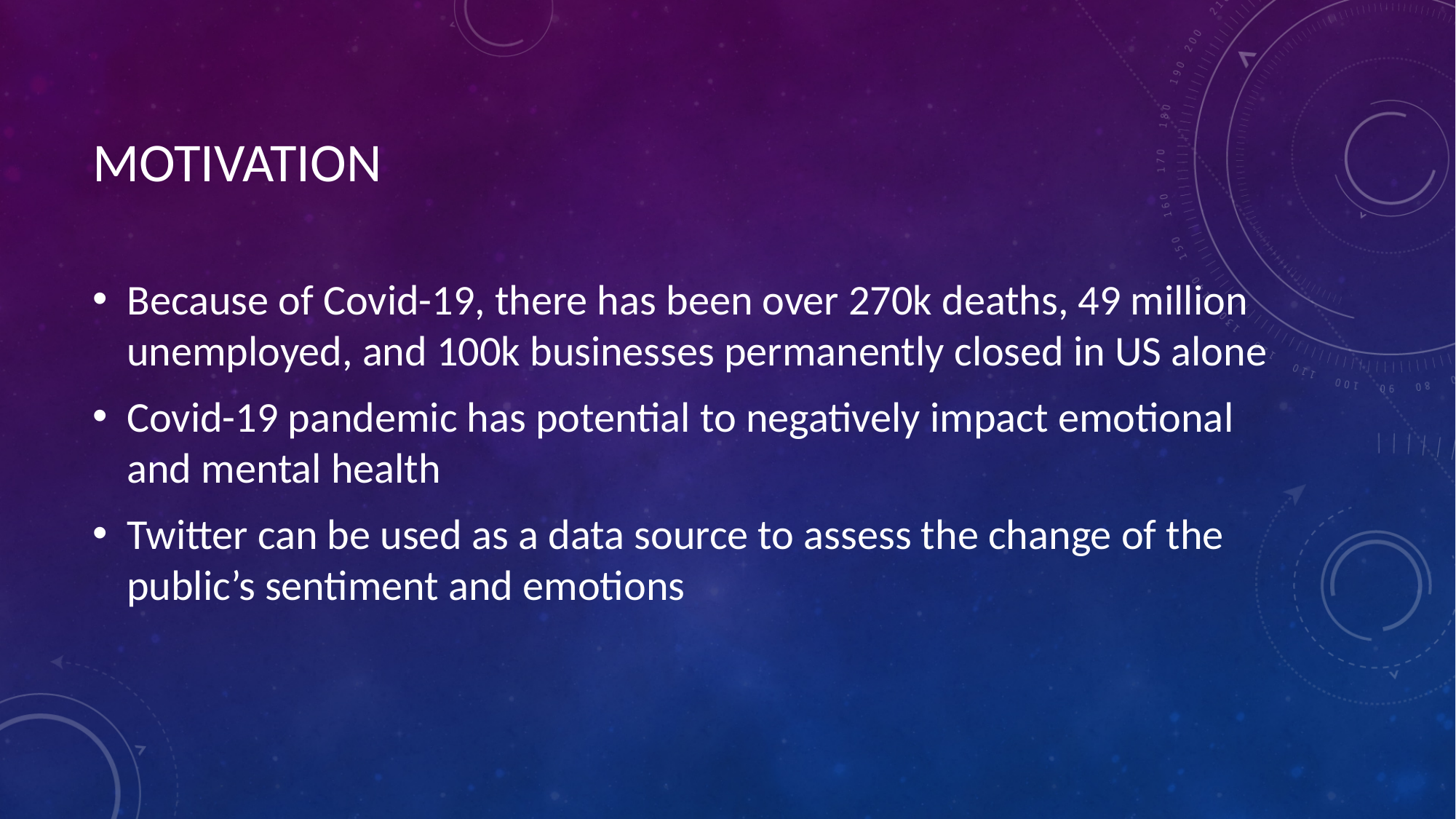

# Motivation
Because of Covid-19, there has been over 270k deaths, 49 million unemployed, and 100k businesses permanently closed in US alone
Covid-19 pandemic has potential to negatively impact emotional and mental health
Twitter can be used as a data source to assess the change of the public’s sentiment and emotions